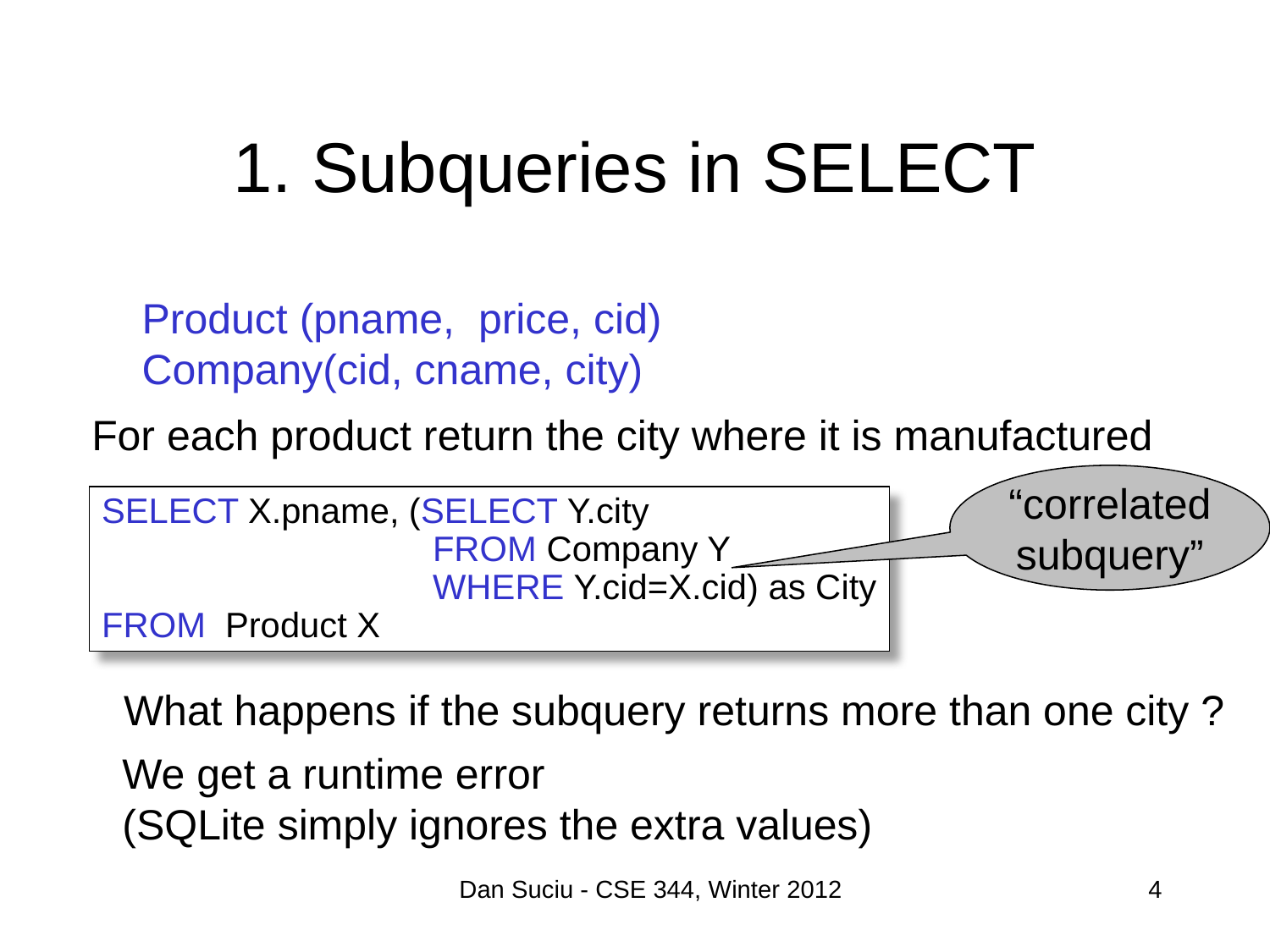

# 1. Subqueries in SELECT
Product (pname,  price, cid)
Company(cid, cname, city)
For each product return the city where it is manufactured
“correlated subquery”
SELECT X.pname, (SELECT Y.city
                                  FROM Company Y
                                  WHERE Y.cid=X.cid) as City
FROM  Product X
What happens if the subquery returns more than one city ?
We get a runtime error
(SQLite simply ignores the extra values)
Dan Suciu - CSE 344, Winter 2012
4